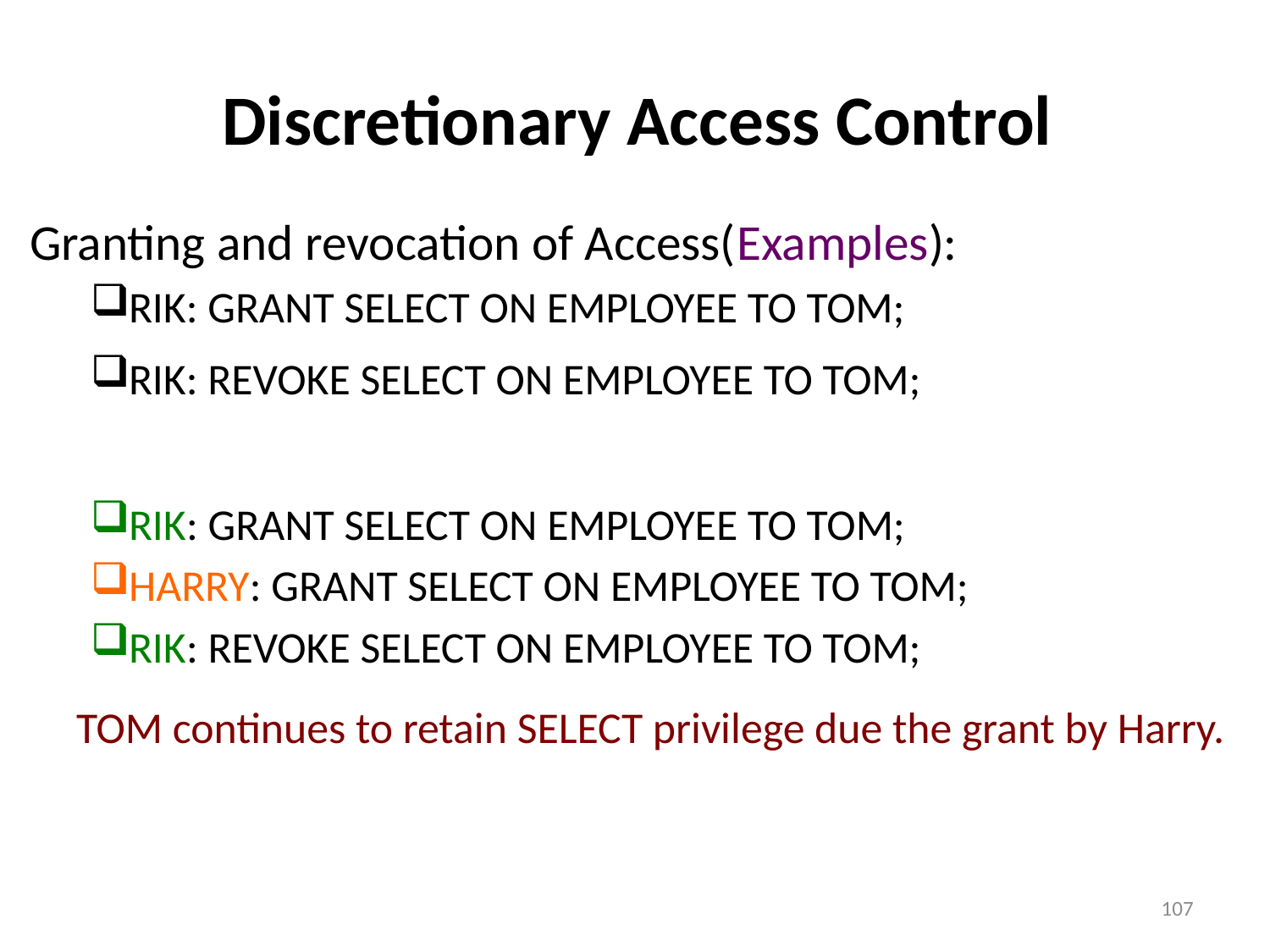

Discretionary Access Control
Granting and revocation of Access(Examples):
RIK: GRANT SELECT ON EMPLOYEE TO TOM;
RIK: REVOKE SELECT ON EMPLOYEE TO TOM;

RIK: GRANT SELECT ON EMPLOYEE TO TOM;
HARRY: GRANT SELECT ON EMPLOYEE TO TOM;
RIK: REVOKE SELECT ON EMPLOYEE TO TOM;
TOM continues to retain SELECT privilege due the grant by Harry.
107